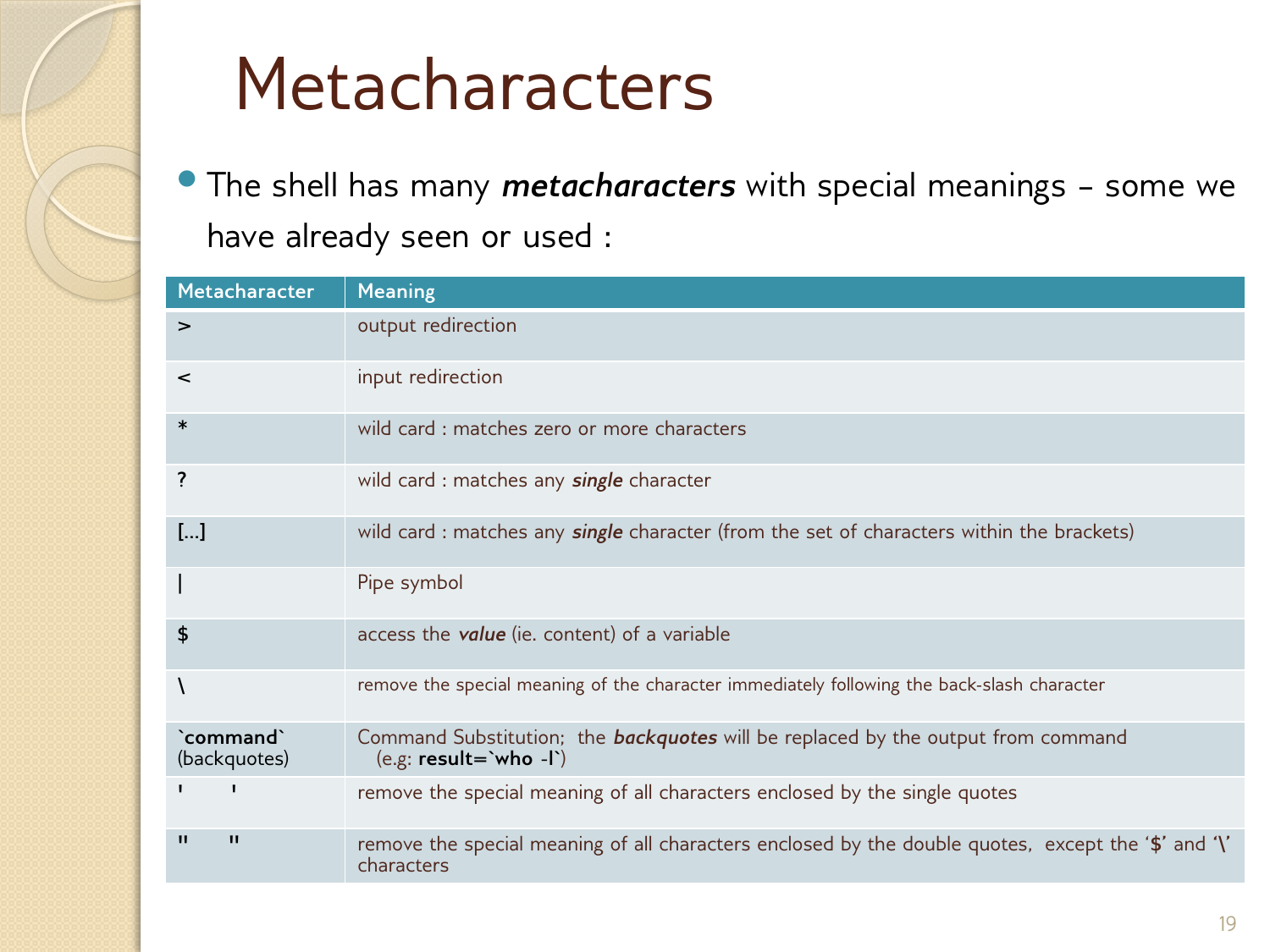

# Metacharacters
The shell has many metacharacters with special meanings – some we have already seen or used :
| Metacharacter | Meaning |
| --- | --- |
| > | output redirection |
| < | input redirection |
| \* | wild card : matches zero or more characters |
| ? | wild card : matches any single character |
| [...] | wild card : matches any single character (from the set of characters within the brackets) |
| | | Pipe symbol |
| $ | access the value (ie. content) of a variable |
| \ | remove the special meaning of the character immediately following the back-slash character |
| `command` (backquotes) | Command Substitution; the backquotes will be replaced by the output from command (e.g: result=`who -l`) |
| ' ' | remove the special meaning of all characters enclosed by the single quotes |
| '' '' | remove the special meaning of all characters enclosed by the double quotes, except the ‘$’ and ‘\’ characters |
19